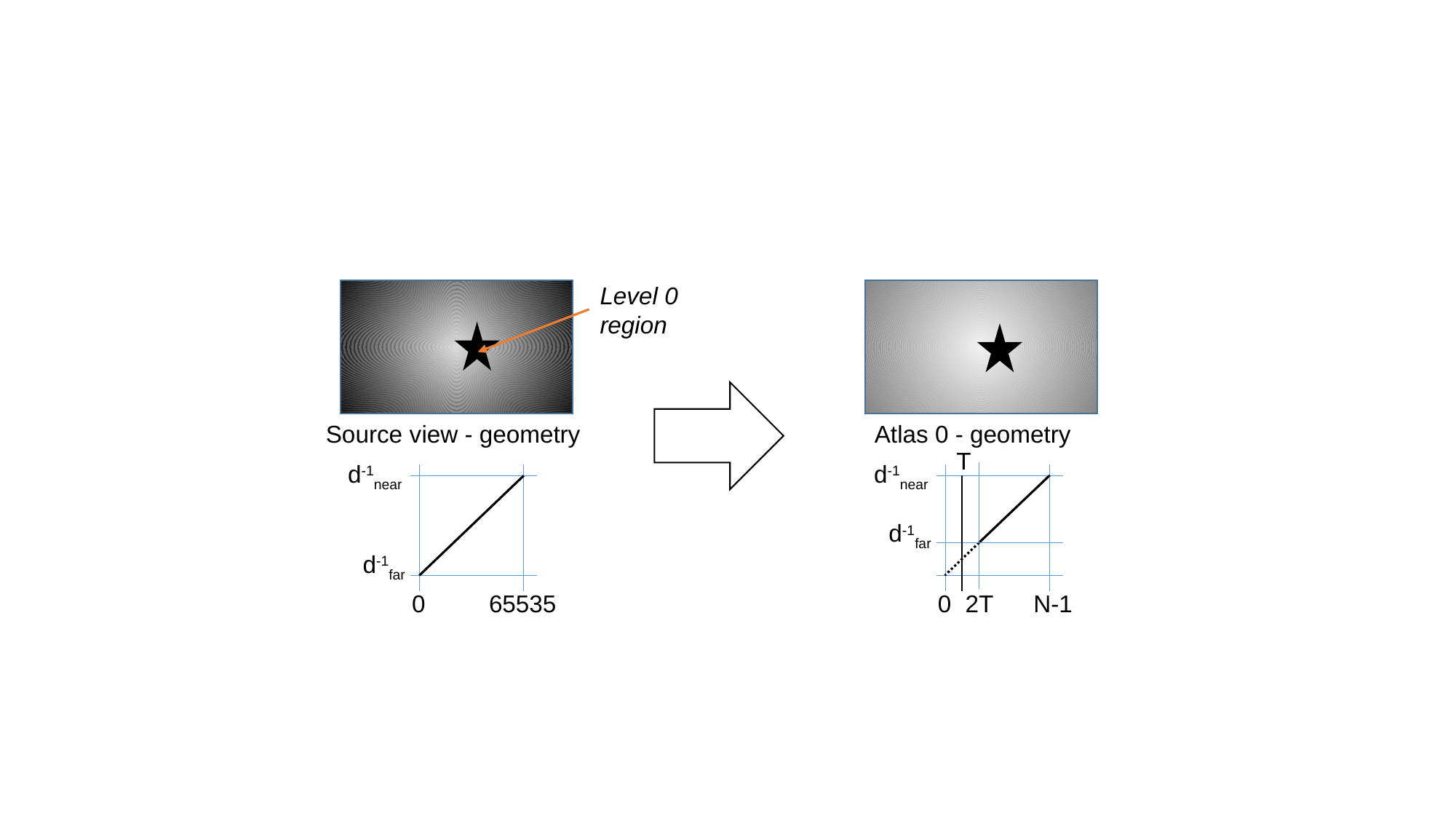

Level 0
region

Source view - geometry
Atlas 0 - geometry
T
d-1near
d-1near
d-1far
d-1far
0
65535
0
2T
N-1